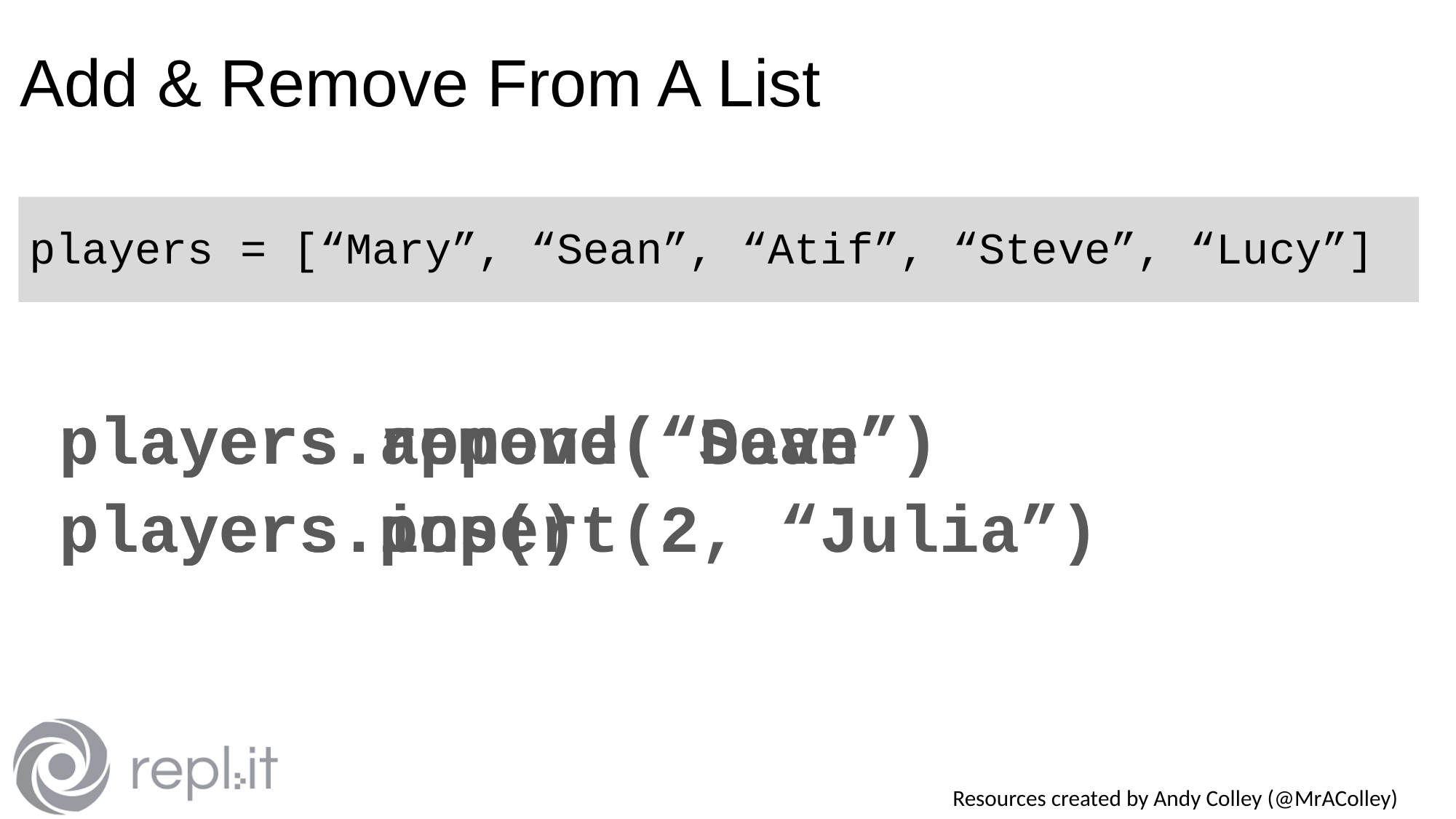

# Add & Remove From A List
players = [“Mary”, “Sean”, “Atif”, “Steve”, “Lucy”]
players.remove(“Sean”)
players.pop()
players.append(“Dave”)
players.insert(2, “Julia”)